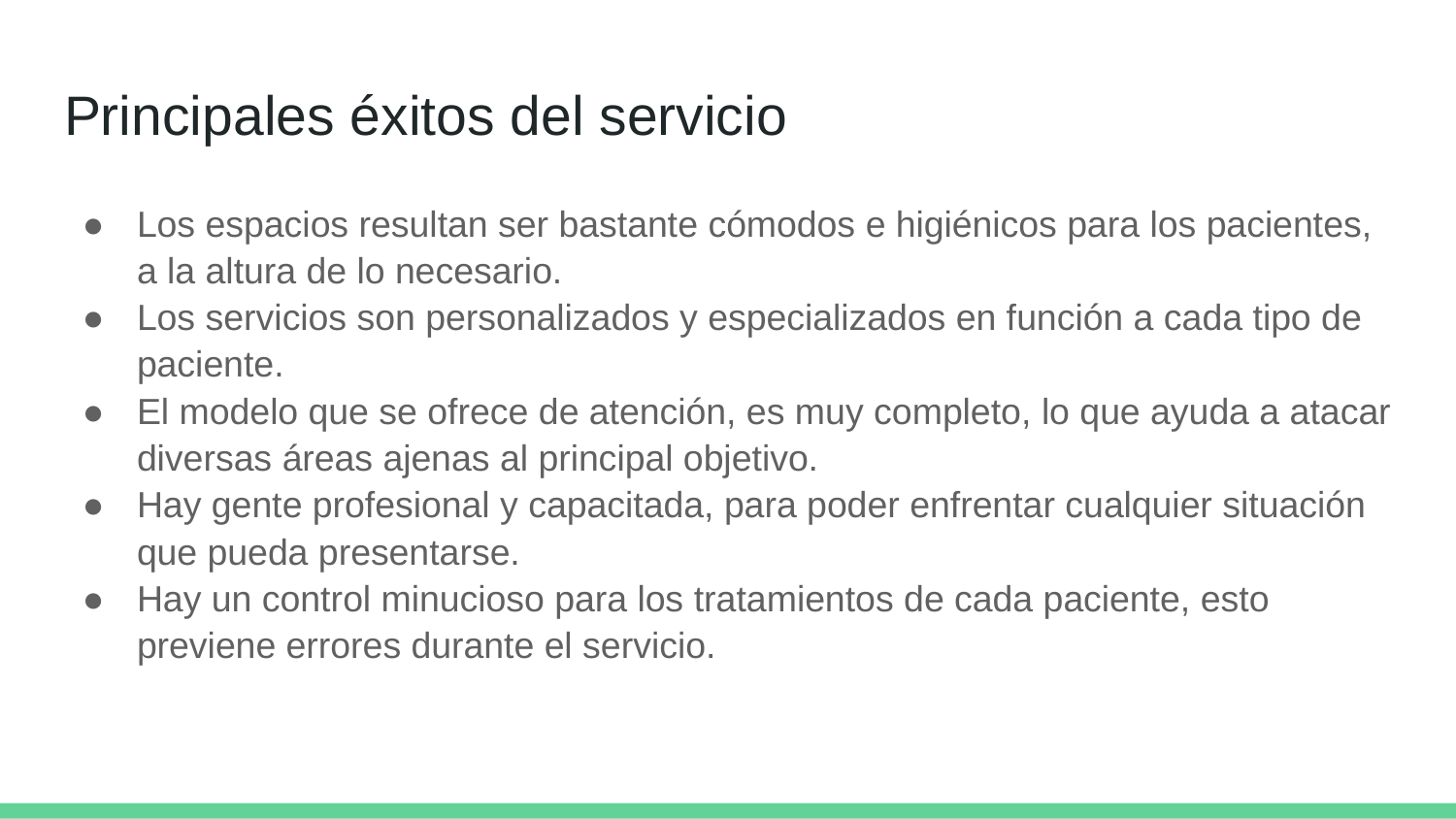

# Principales éxitos del servicio

Los espacios resultan ser bastante cómodos e higiénicos para los pacientes, a la altura de lo necesario.
Los servicios son personalizados y especializados en función a cada tipo de paciente.
El modelo que se ofrece de atención, es muy completo, lo que ayuda a atacar diversas áreas ajenas al principal objetivo.
Hay gente profesional y capacitada, para poder enfrentar cualquier situación que pueda presentarse.
Hay un control minucioso para los tratamientos de cada paciente, esto previene errores durante el servicio.